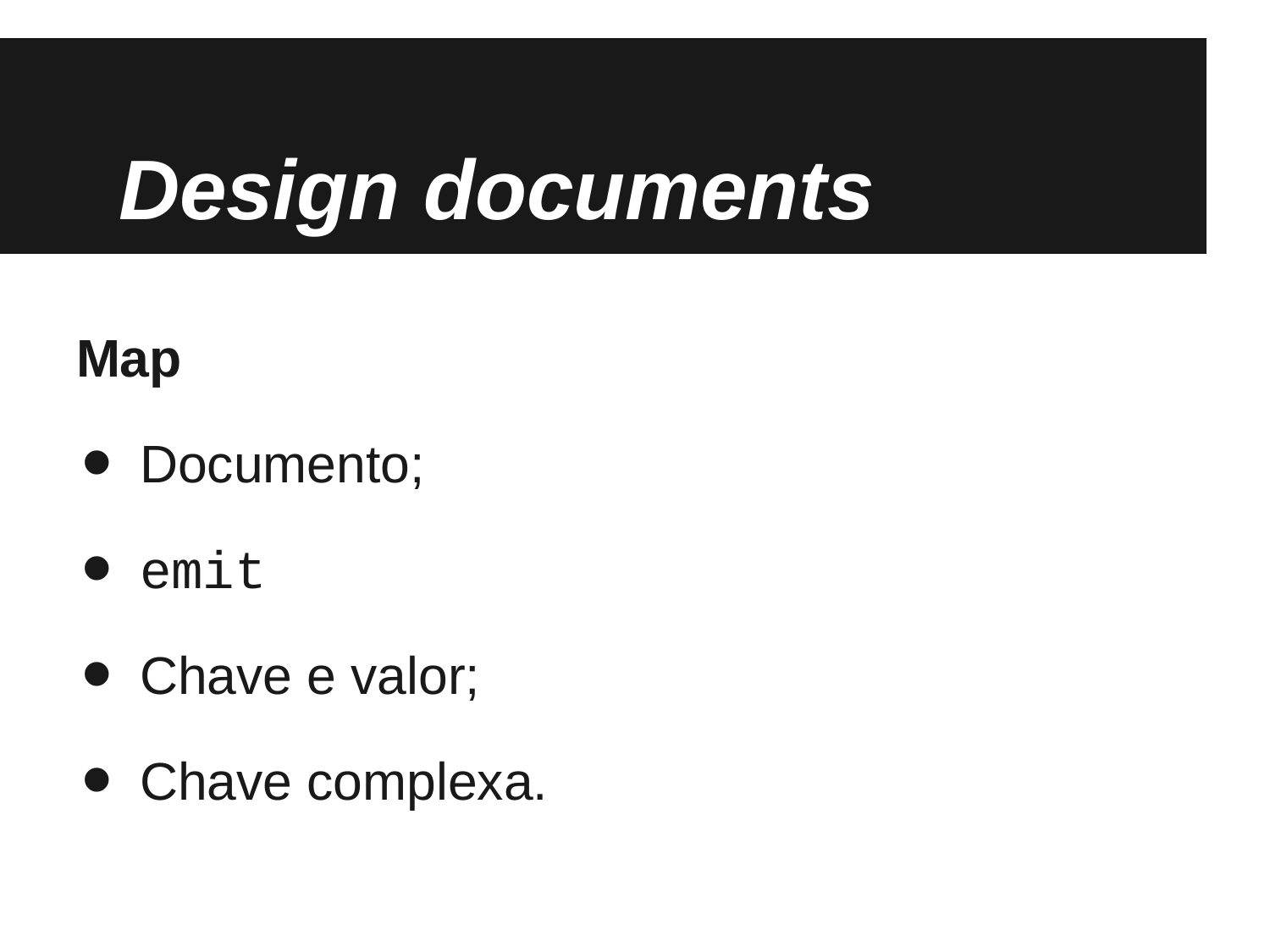

# Design documents
Map
Documento;
emit
Chave e valor;
Chave complexa.